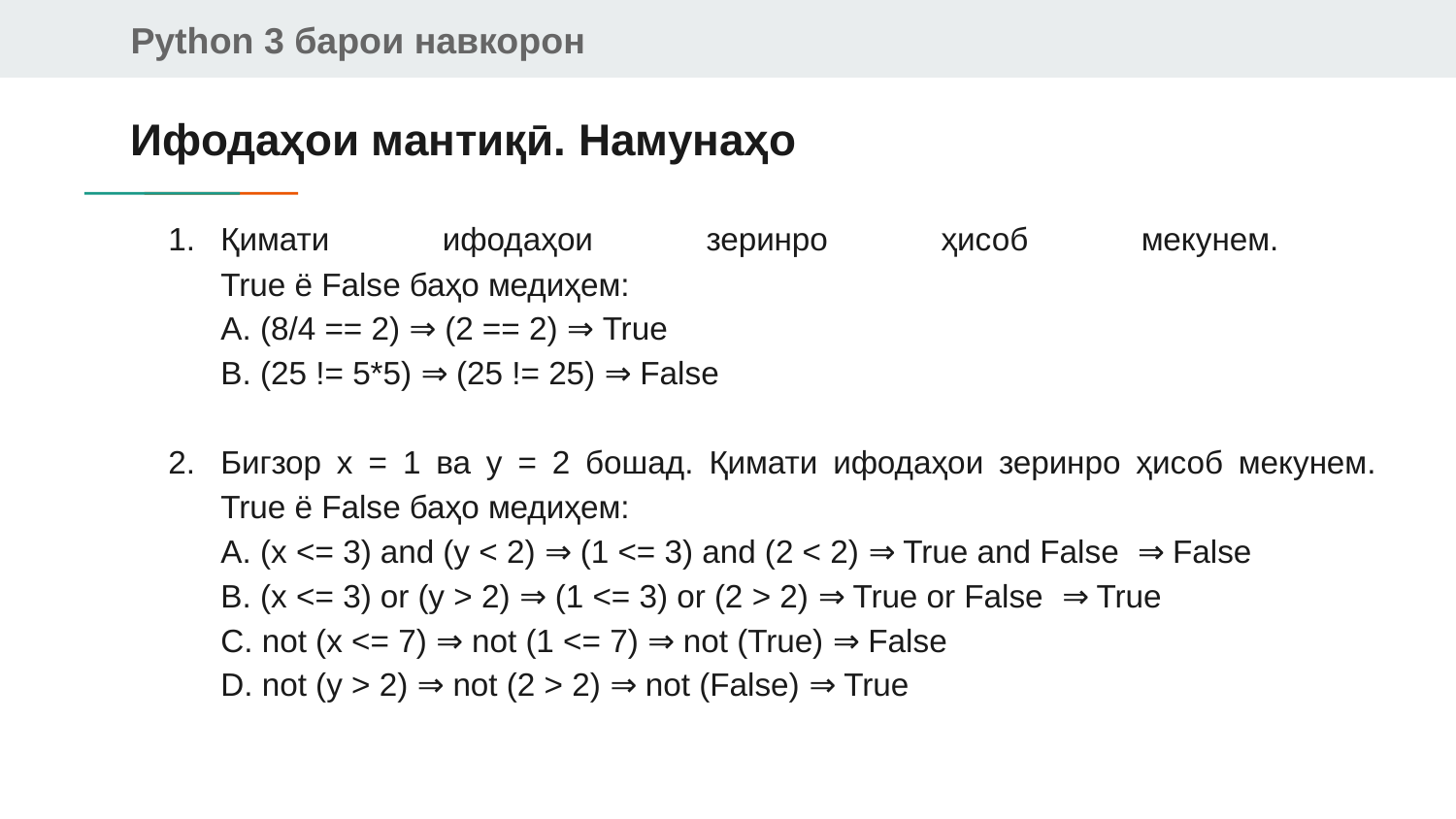

# Ифодаҳои мантиқӣ. Намунаҳо
Қимати ифодаҳои зеринро ҳисоб мекунем.
True ё False баҳо медиҳем:
А. (8/4 == 2) ⇒ (2 == 2) ⇒ True
В. (25 != 5*5) ⇒ (25 != 25) ⇒ False

Бигзор x = 1 ва y = 2 бошад. Қимати ифодаҳои зеринро ҳисоб мекунем.
True ё False баҳо медиҳем:
А. (x <= 3) and (y < 2) ⇒ (1 <= 3) and (2 < 2) ⇒ True and False  ⇒ False
В. (x <= 3) or (y > 2) ⇒ (1 <= 3) or (2 > 2) ⇒ True or False  ⇒ True
C. not (x <= 7) ⇒ not (1 <= 7) ⇒ not (True) ⇒ False
D. not (y > 2) ⇒ not (2 > 2) ⇒ not (False) ⇒ True